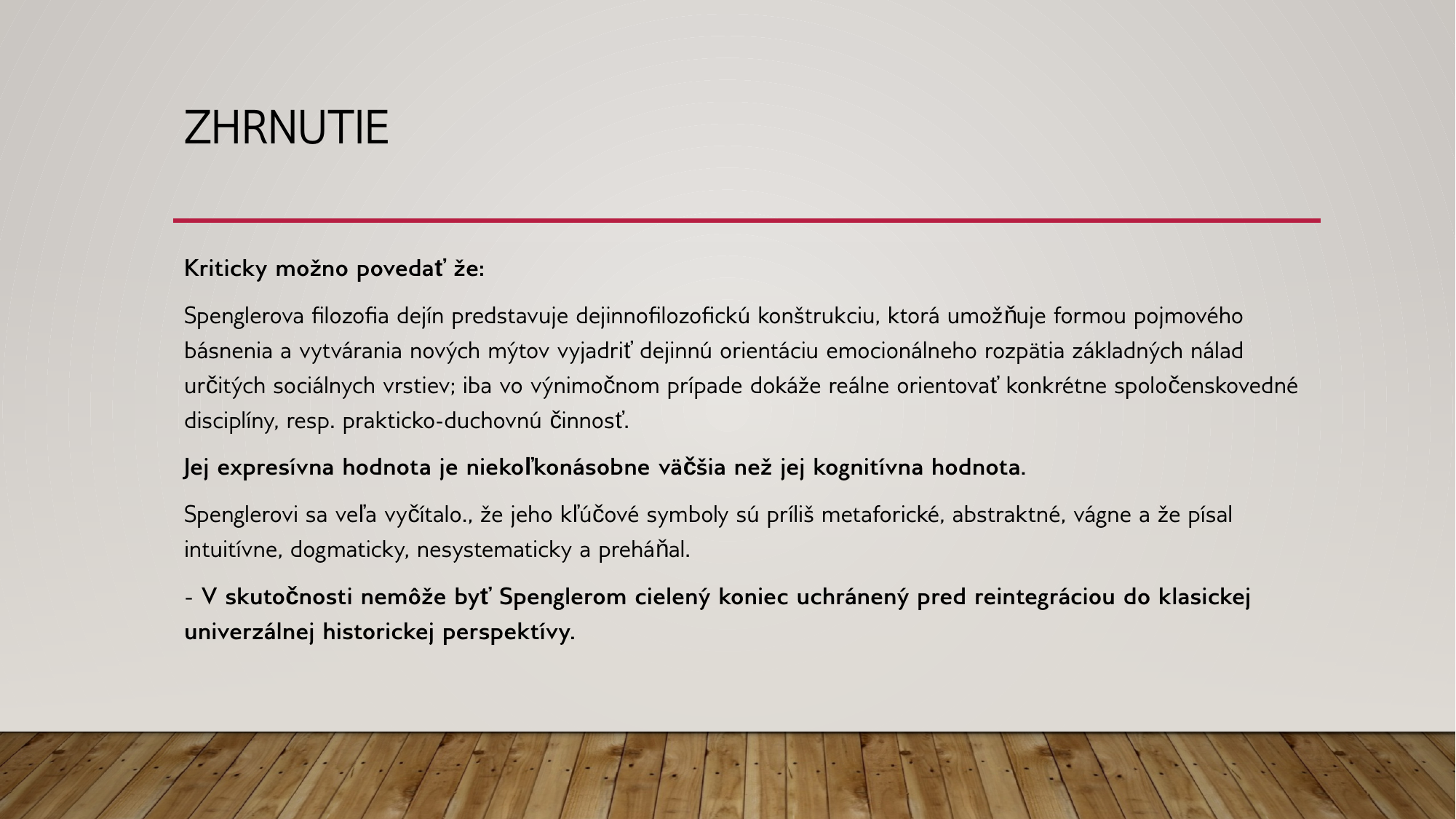

# zhrnutie
Kriticky možno povedať že:
Spenglerova filozofia dejín predstavuje dejinnofilozofickú konštrukciu, ktorá umožňuje formou pojmového básnenia a vytvárania nových mýtov vyjadriť dejinnú orientáciu emocionálneho rozpätia základných nálad určitých sociálnych vrstiev; iba vo výnimočnom prípade dokáže reálne orientovať konkrétne spoločenskovedné disciplíny, resp. prakticko-duchovnú činnosť.
Jej expresívna hodnota je niekoľkonásobne väčšia než jej kognitívna hodnota.
Spenglerovi sa veľa vyčítalo., že jeho kľúčové symboly sú príliš metaforické, abstraktné, vágne a že písal intuitívne, dogmaticky, nesystematicky a preháňal.
- V skutočnosti nemôže byť Spenglerom cielený koniec uchránený pred reintegráciou do klasickej univerzálnej historickej perspektívy.